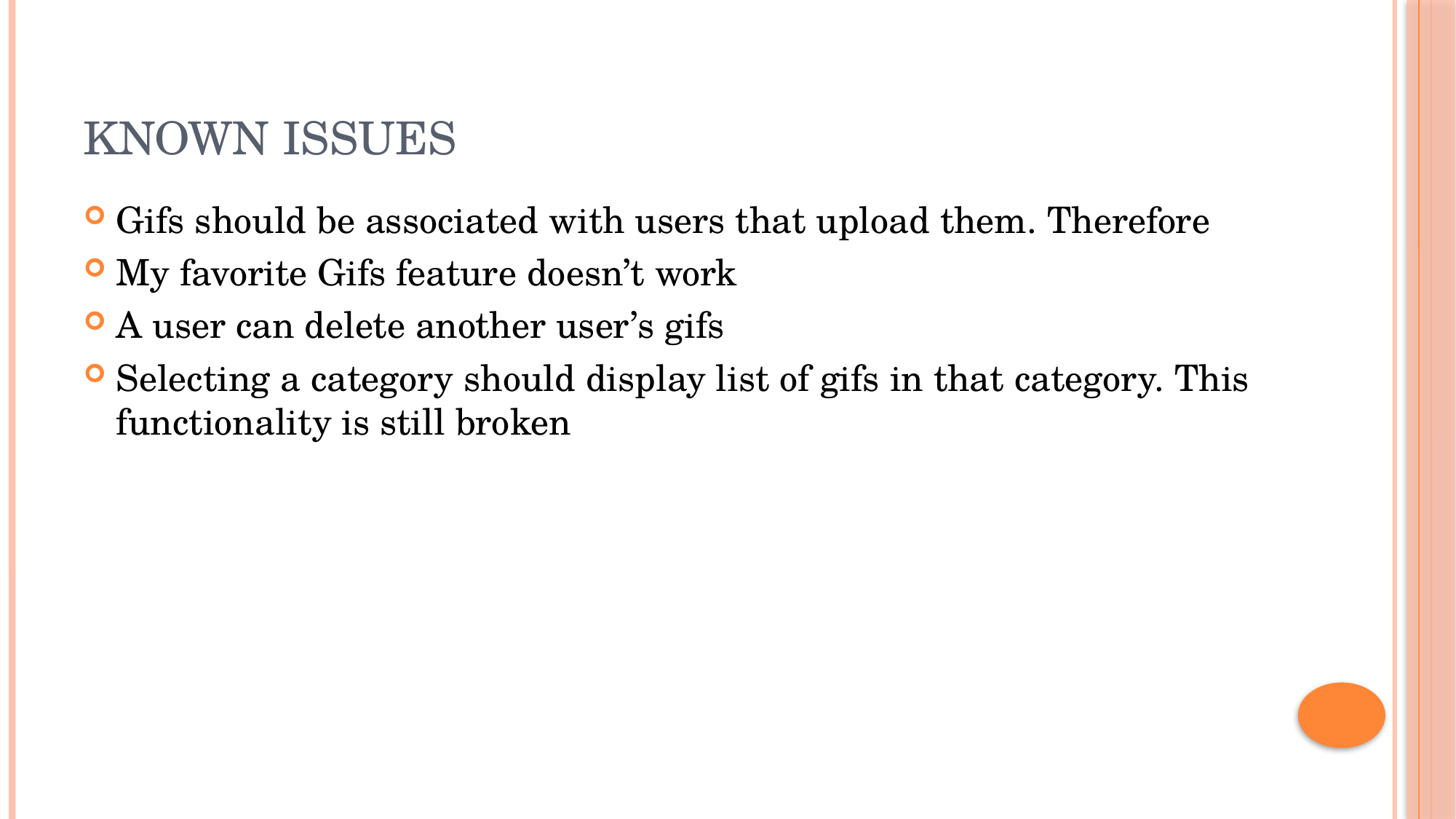

# Known Issues
Gifs should be associated with users that upload them. Therefore
My favorite Gifs feature doesn’t work
A user can delete another user’s gifs
Selecting a category should display list of gifs in that category. This functionality is still broken